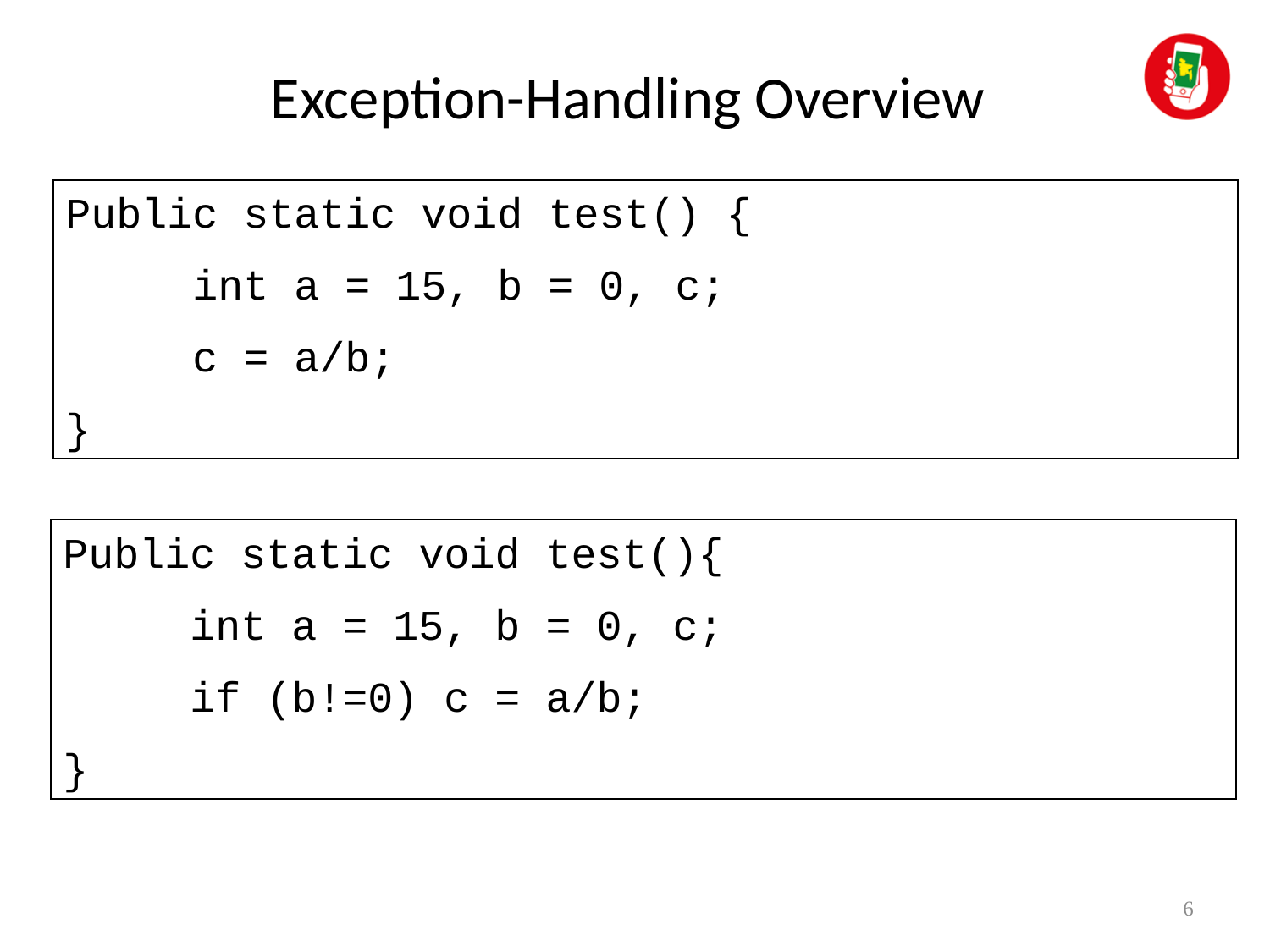

# Exception-Handling Overview
Public static void test() {
	int a = 15, b = 0, c;
	c = a/b;
}
Public static void test(){
	int a = 15, b = 0, c;
	if (b!=0) c = a/b;
}
6